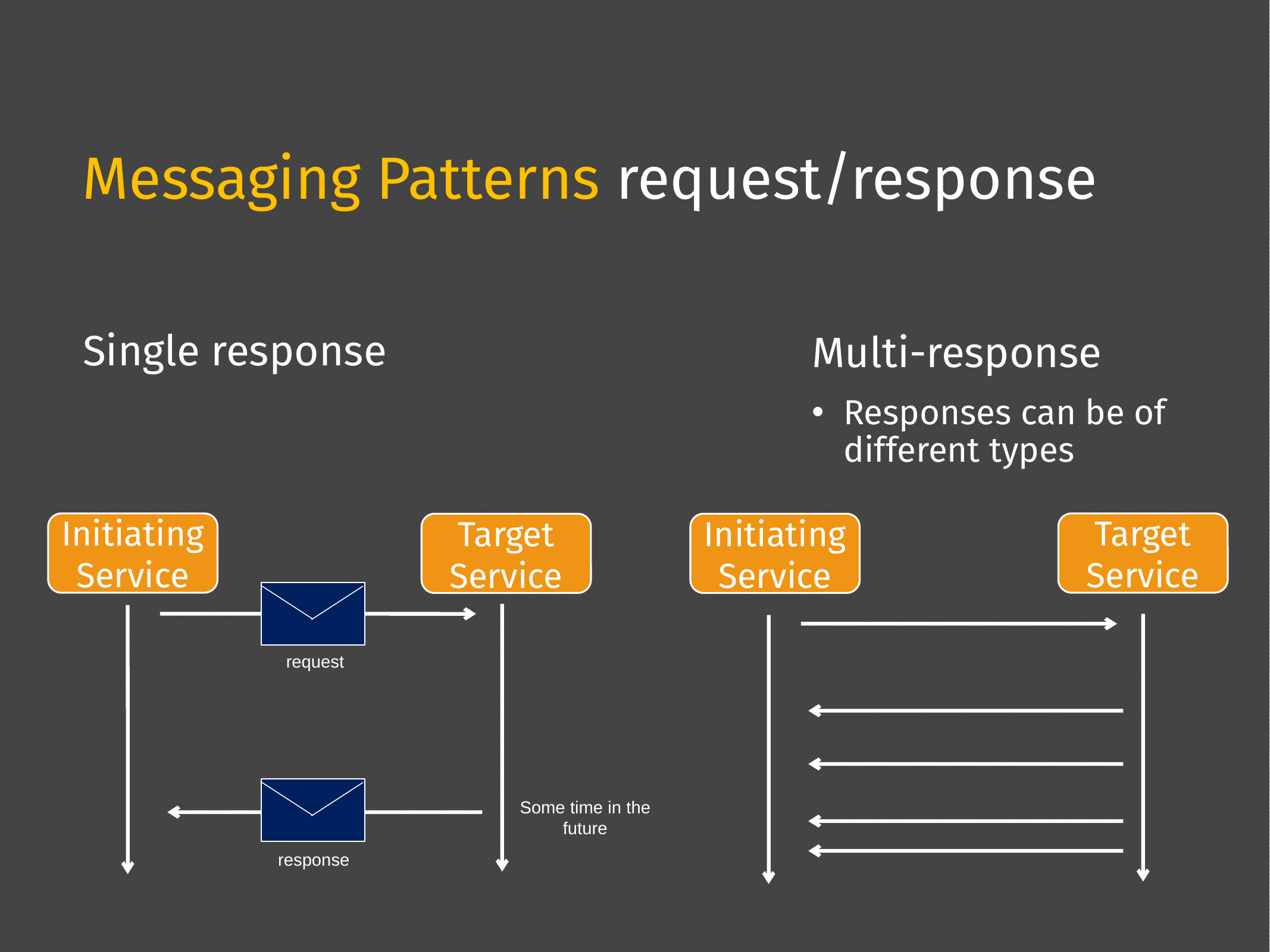

# Messaging Patterns request/response
Single response
Multi-response
Responses can be of different types

Initiating
Service
Target
Service
Target
Service
Initiating
Service

request

Some time in the future

response